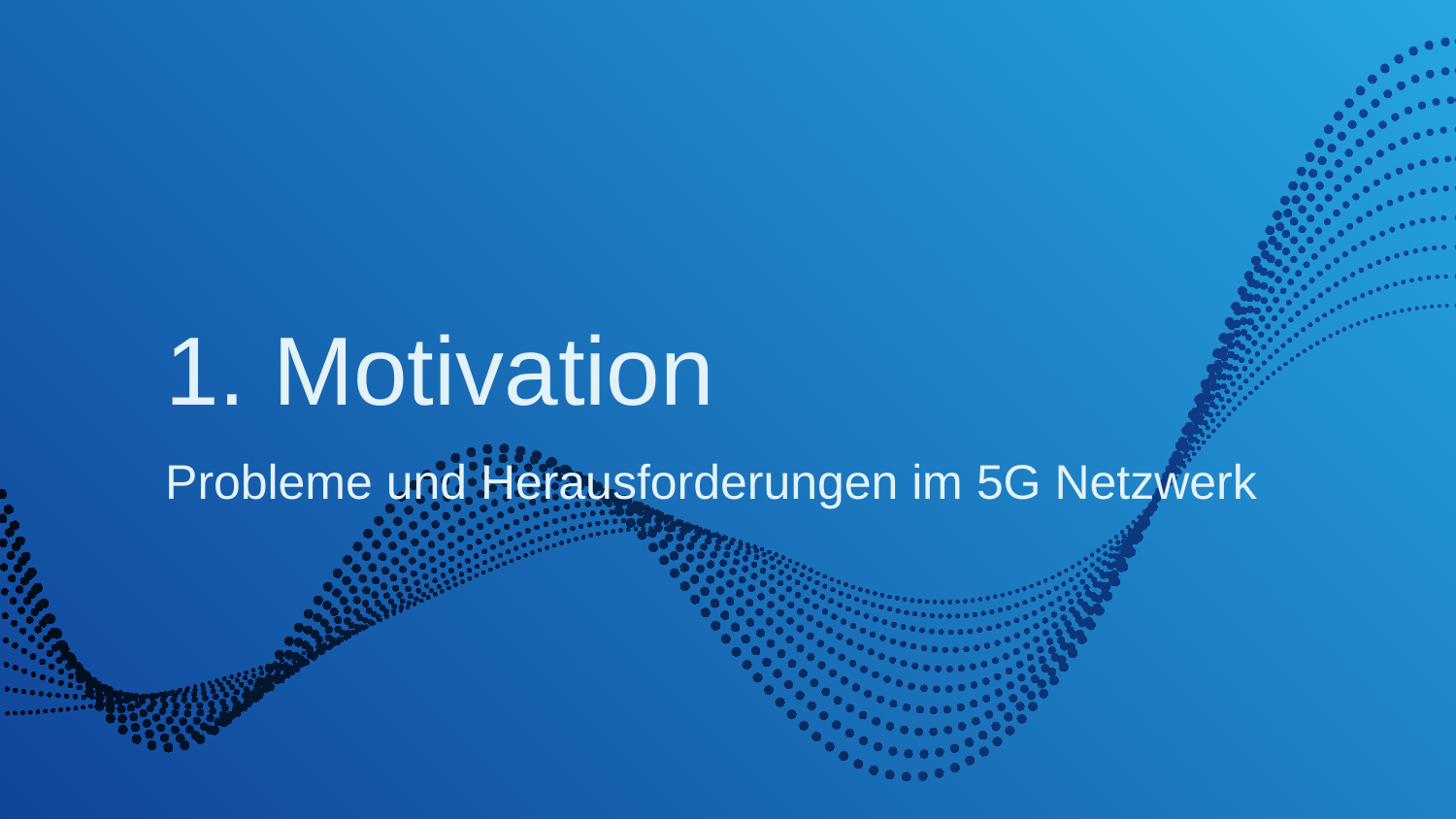

# 1. Motivation
Probleme und Herausforderungen im 5G Netzwerk